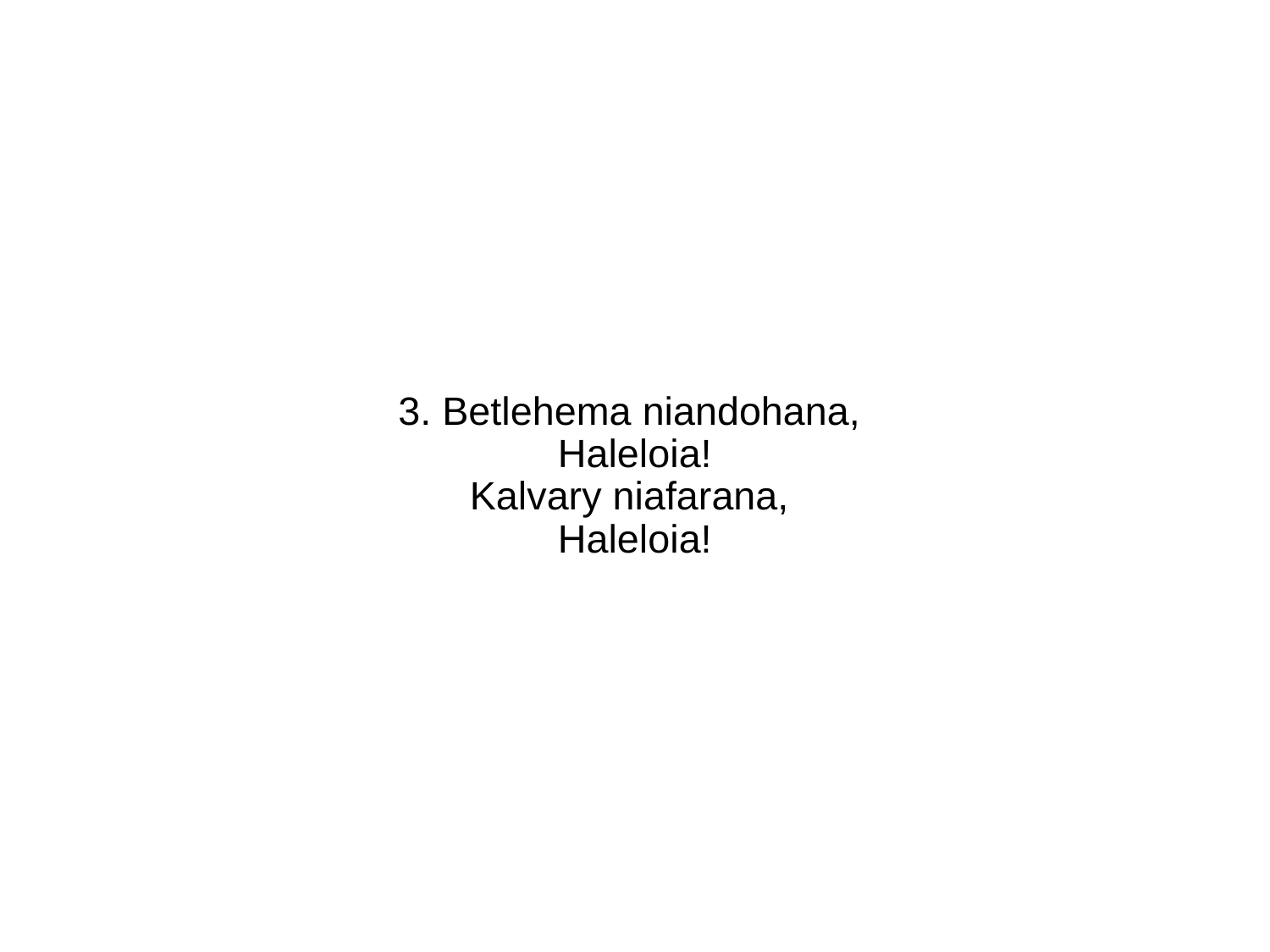

3. Betlehema niandohana,
Haleloia!
Kalvary niafarana,
Haleloia!